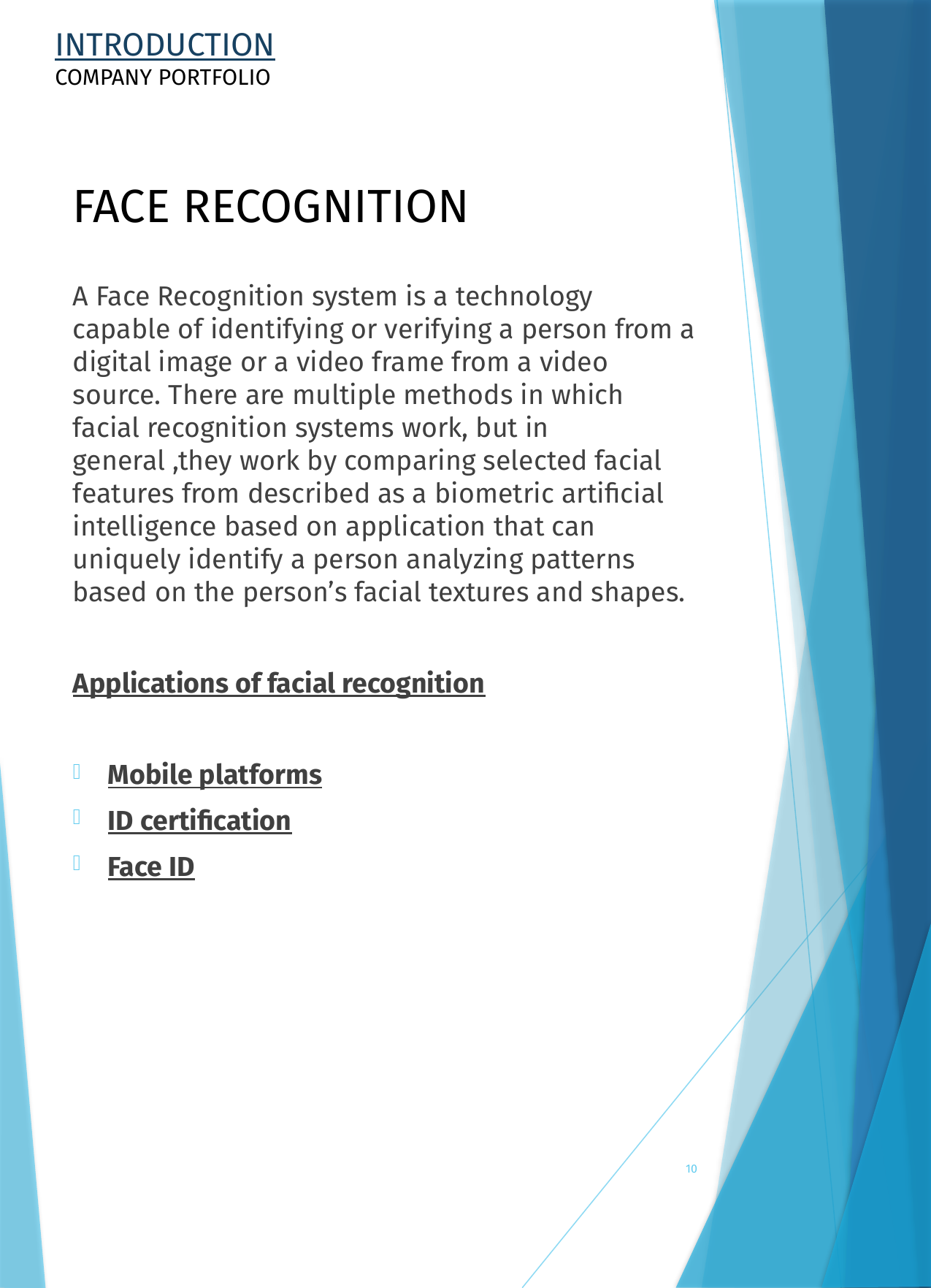

INTRODUCTION
COMPANY PORTFOLIO
# FACE RECOGNITION
A Face Recognition system is a technology capable of identifying or verifying a person from a digital image or a video frame from a video source. There are multiple methods in which facial recognition systems work, but in general ,they work by comparing selected facial features from described as a biometric artificial intelligence based on application that can uniquely identify a person analyzing patterns based on the person’s facial textures and shapes.

Applications of facial recognition

Mobile platforms
ID certification
Face ID

10